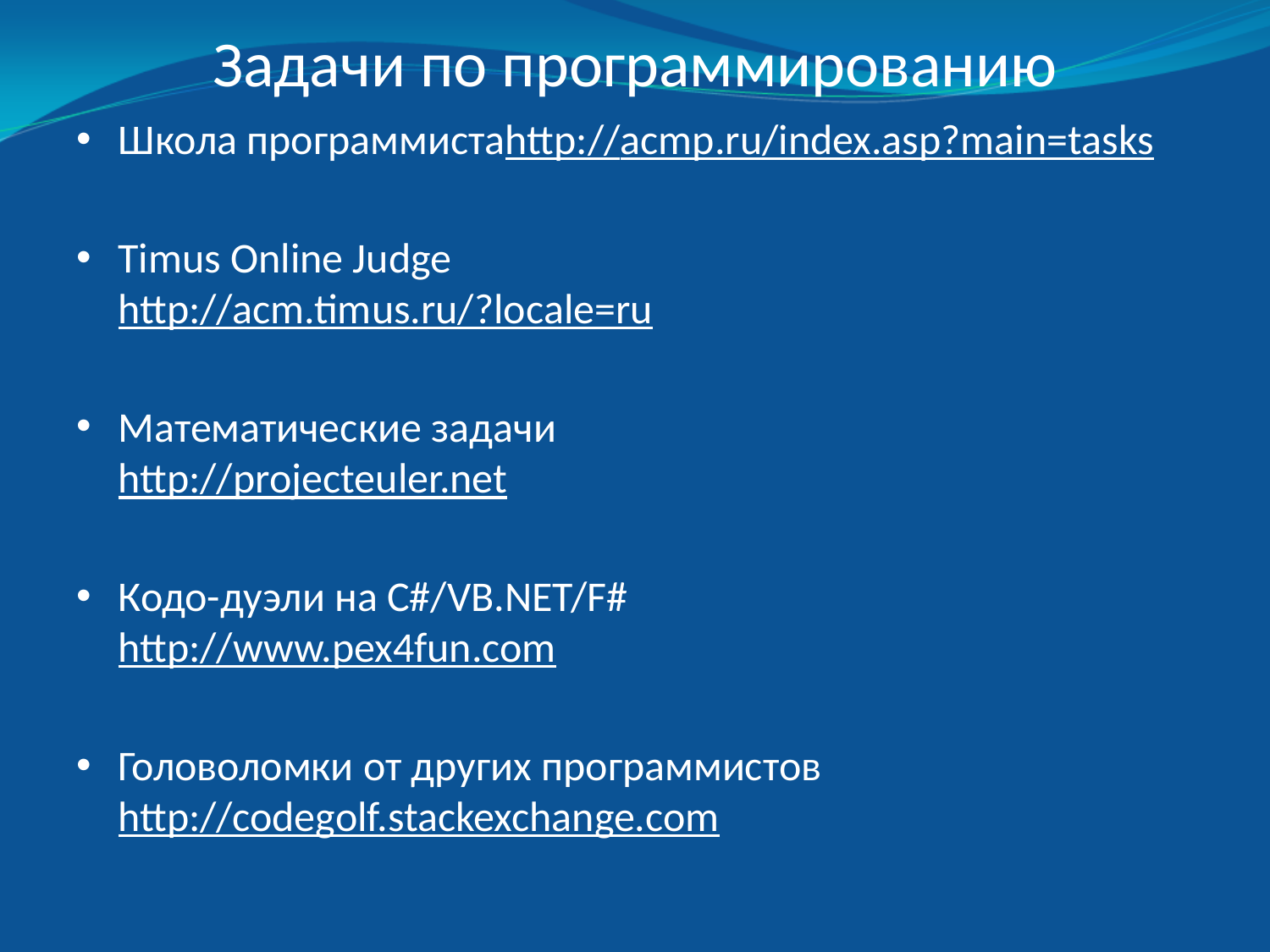

# Задачи по программированию
Школа программиста
http://acmp.ru/index.asp?main=tasks

Timus Online Judge
http://acm.timus.ru/?locale=ru

Математические задачи
http://projecteuler.net

Кодо-дуэли на C#/VB.NET/F#
http://www.pex4fun.com

Головоломки от других программистов
http://codegolf.stackexchange.com